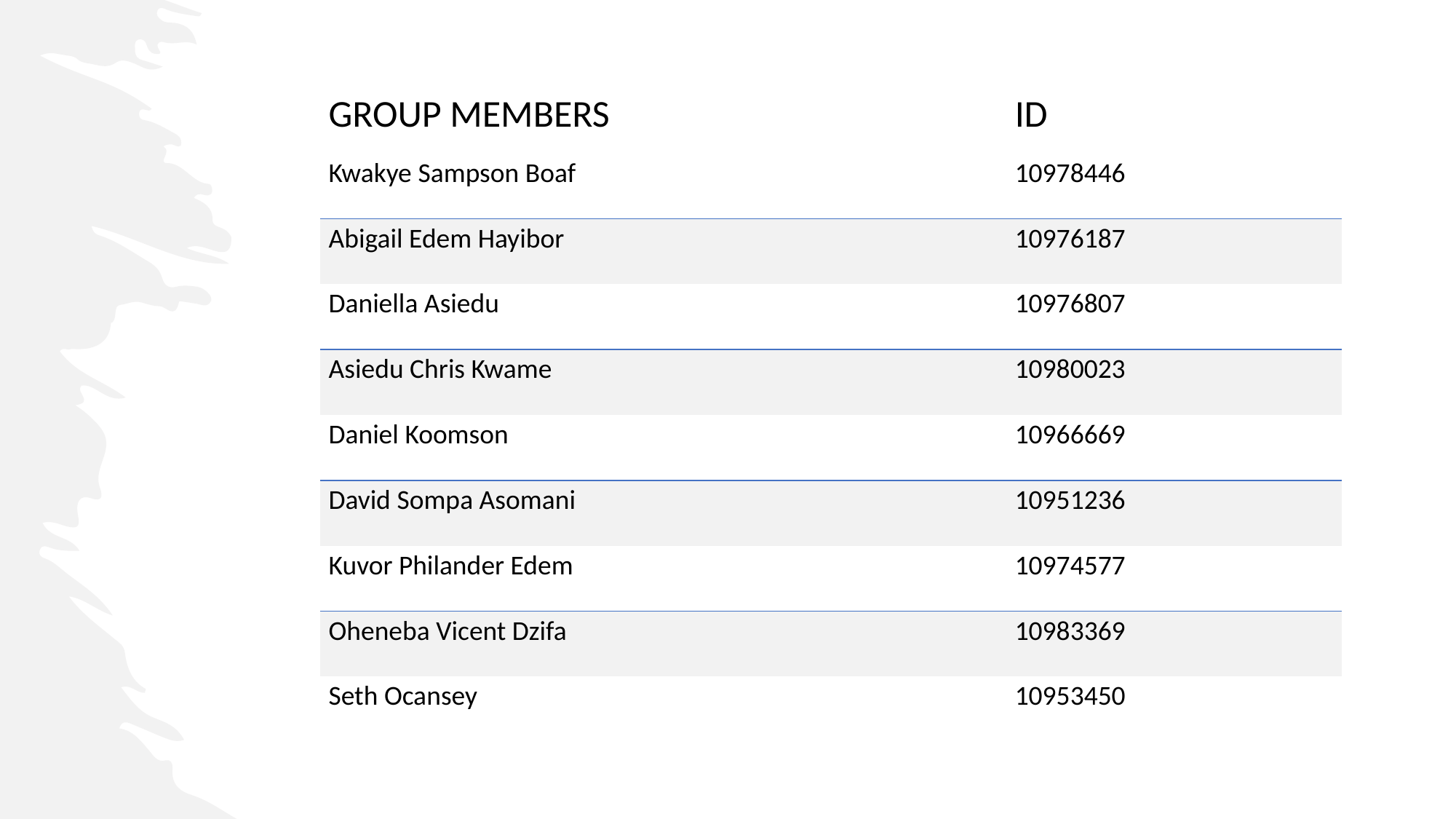

| GROUP MEMBERS | ID |
| --- | --- |
| Kwakye Sampson Boaf | 10978446 |
| Abigail Edem Hayibor | 10976187 |
| Daniella Asiedu | 10976807 |
| Asiedu Chris Kwame | 10980023 |
| Daniel Koomson | 10966669 |
| David Sompa Asomani | 10951236 |
| Kuvor Philander Edem | 10974577 |
| Oheneba Vicent Dzifa | 10983369 |
| Seth Ocansey | 10953450 |